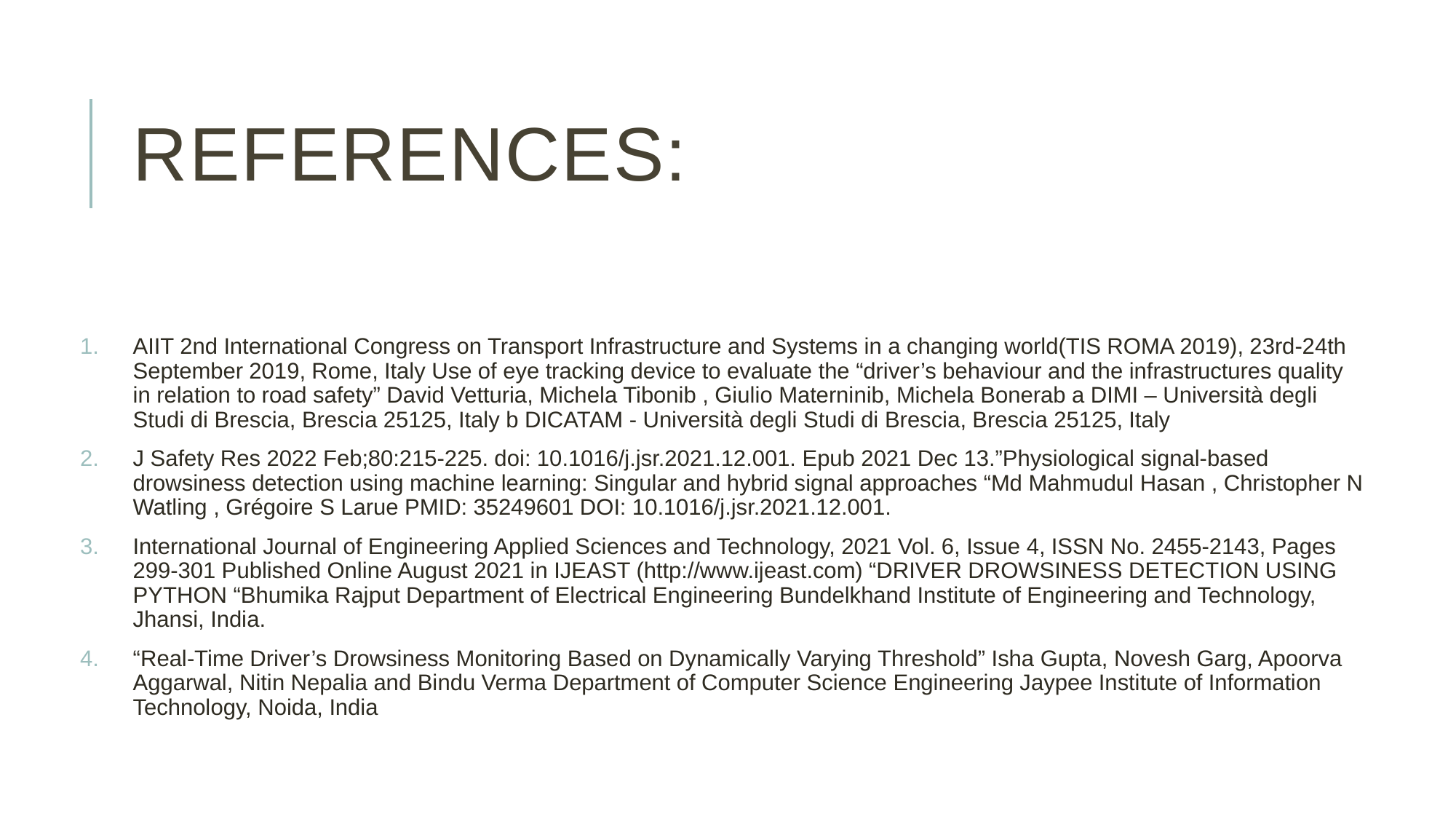

# References:

AIIT 2nd International Congress on Transport Infrastructure and Systems in a changing world(TIS ROMA 2019), 23rd-24th September 2019, Rome, Italy Use of eye tracking device to evaluate the “driver’s behaviour and the infrastructures quality in relation to road safety” David Vetturia, Michela Tibonib , Giulio Materninib, Michela Bonerab a DIMI – Università degli Studi di Brescia, Brescia 25125, Italy b DICATAM - Università degli Studi di Brescia, Brescia 25125, Italy
J Safety Res 2022 Feb;80:215-225. doi: 10.1016/j.jsr.2021.12.001. Epub 2021 Dec 13.”Physiological signal-based drowsiness detection using machine learning: Singular and hybrid signal approaches “Md Mahmudul Hasan , Christopher N Watling , Grégoire S Larue PMID: 35249601 DOI: 10.1016/j.jsr.2021.12.001.
International Journal of Engineering Applied Sciences and Technology, 2021 Vol. 6, Issue 4, ISSN No. 2455-2143, Pages 299-301 Published Online August 2021 in IJEAST (http://www.ijeast.com) “DRIVER DROWSINESS DETECTION USING PYTHON “Bhumika Rajput Department of Electrical Engineering Bundelkhand Institute of Engineering and Technology, Jhansi, India.
“Real-Time Driver’s Drowsiness Monitoring Based on Dynamically Varying Threshold” Isha Gupta, Novesh Garg, Apoorva Aggarwal, Nitin Nepalia and Bindu Verma Department of Computer Science Engineering Jaypee Institute of Information Technology, Noida, India